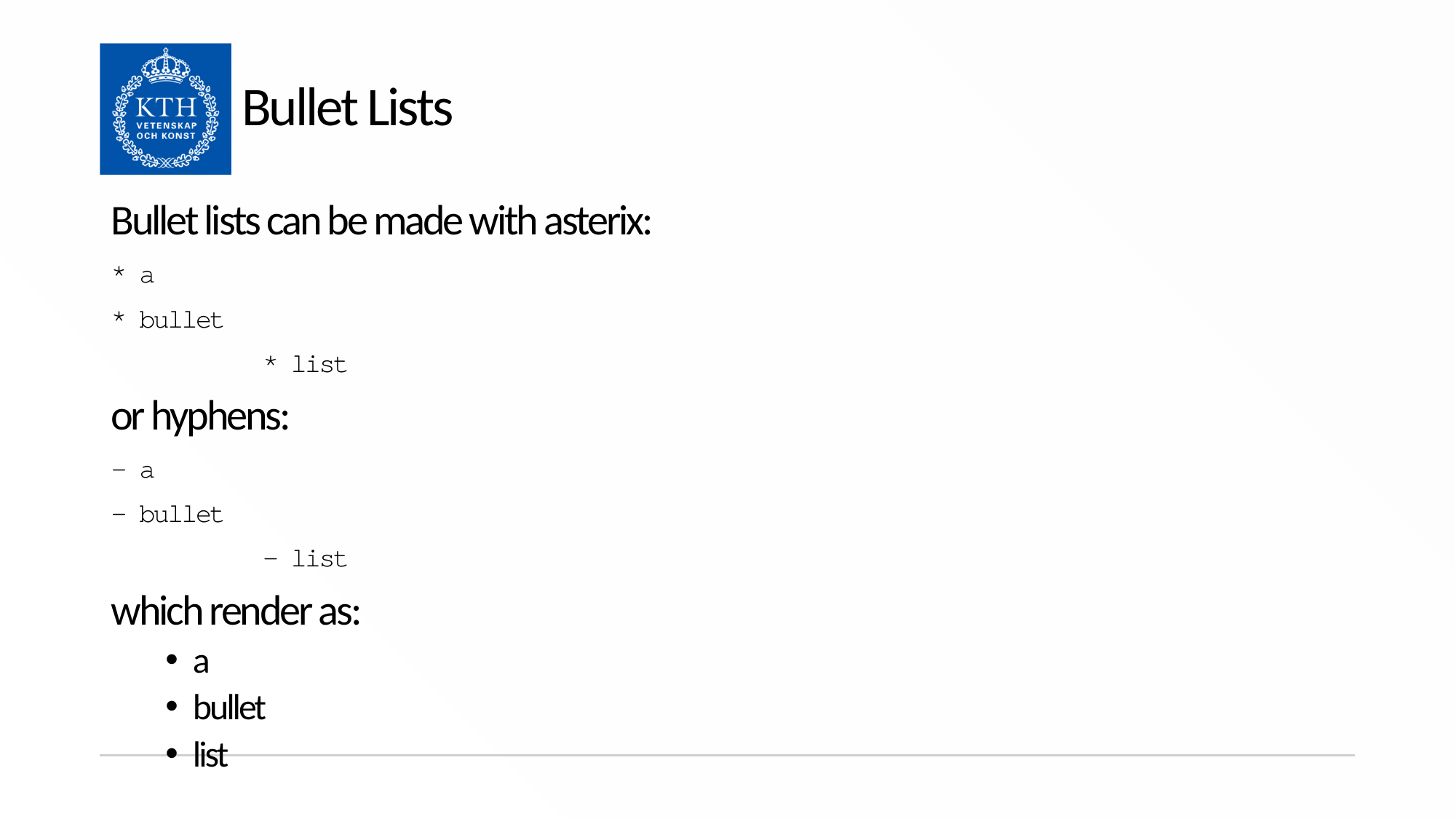

# Bullet Lists
Bullet lists can be made with asterix:
* a
* bullet
* list
or hyphens:
- a
- bullet
- list
which render as:
a
bullet
list